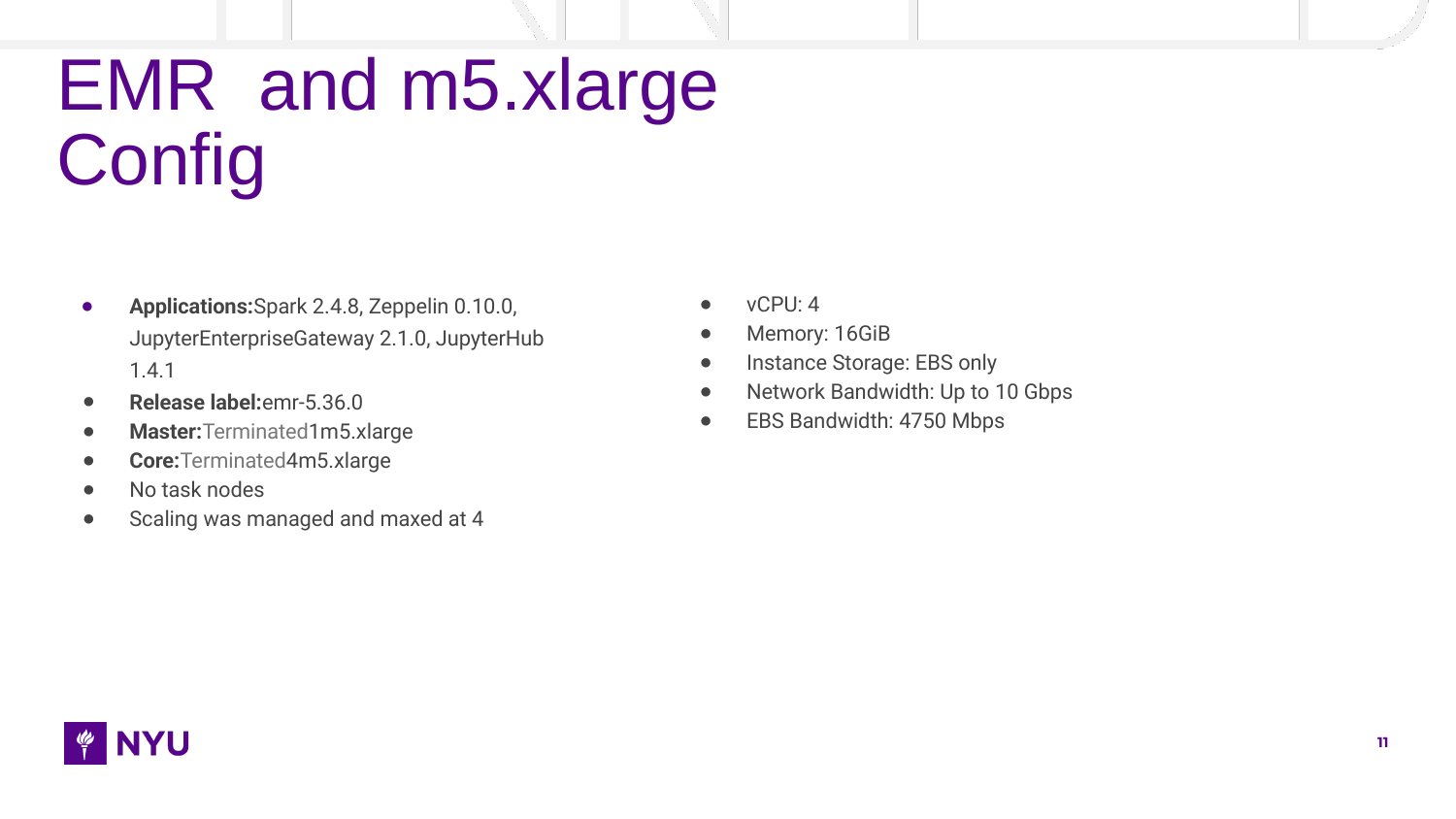

# EMR  and m5.xlarge Config

Applications:Spark 2.4.8, Zeppelin 0.10.0, JupyterEnterpriseGateway 2.1.0, JupyterHub 1.4.1
Release label:emr-5.36.0
Master:Terminated1m5.xlarge
Core:Terminated4m5.xlarge
No task nodes
Scaling was managed and maxed at 4
vCPU: 4
Memory: 16GiB
Instance Storage: EBS only
Network Bandwidth: Up to 10 Gbps
EBS Bandwidth: 4750 Mbps